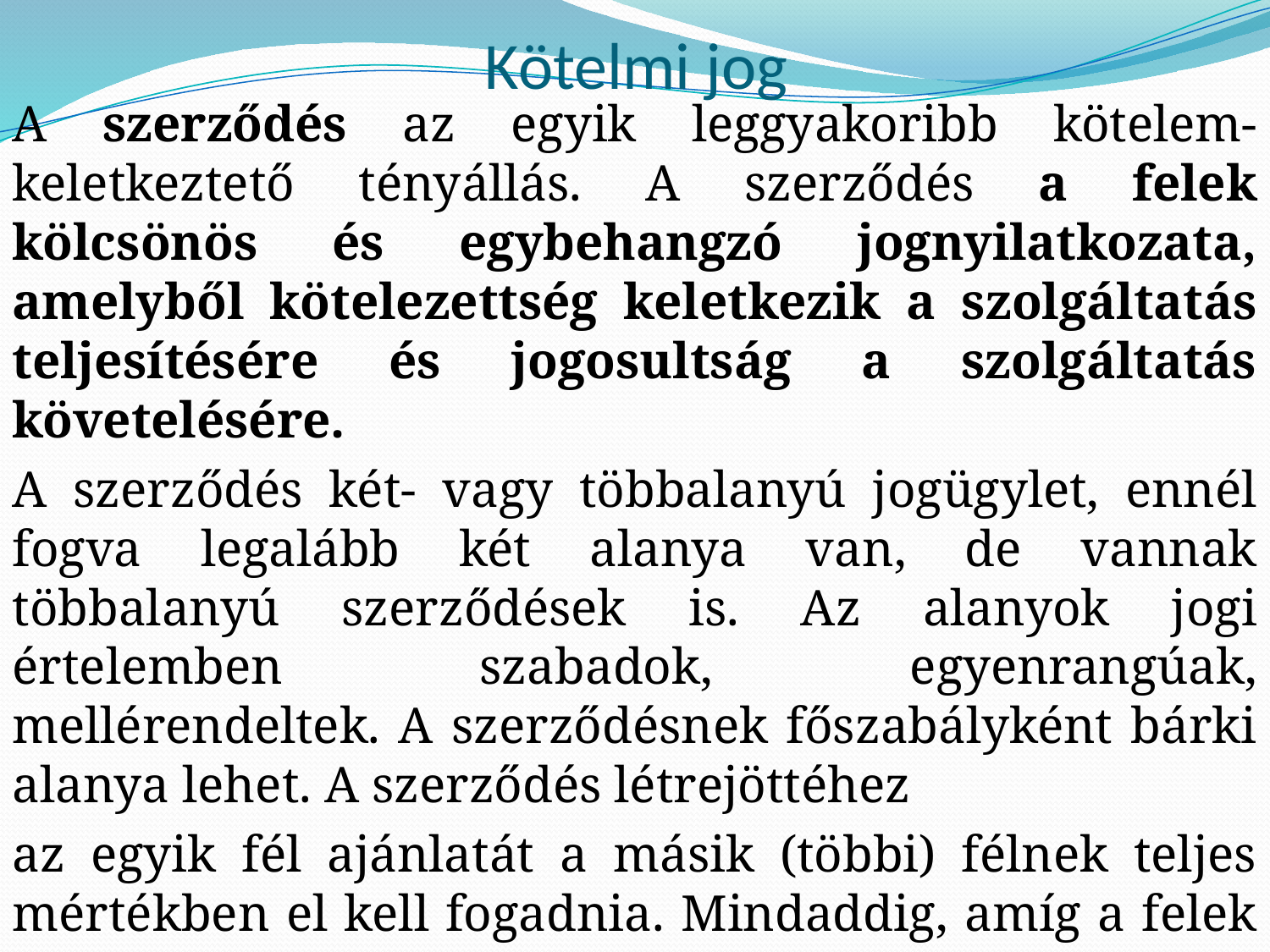

# Kötelmi jog
A szerződés az egyik leggyakoribb kötelem-keletkeztető tényállás. A szerződés a felek kölcsönös és egybehangzó jognyilatkozata, amelyből kötelezettség keletkezik a szolgáltatás teljesítésére és jogosultság a szolgáltatás követelésére.
A szerződés két- vagy többalanyú jogügylet, ennél fogva legalább két alanya van, de vannak többalanyú szerződések is. Az alanyok jogi értelemben szabadok, egyenrangúak, mellérendeltek. A szerződésnek főszabályként bárki alanya lehet. A szerződés létrejöttéhez
az egyik fél ajánlatát a másik (többi) félnek teljes mértékben el kell fogadnia. Mindaddig, amíg a felek között a teljes egyetértés nem áll be, nem jön létre a szerződés, azaz nem áll be a célzott joghatás.